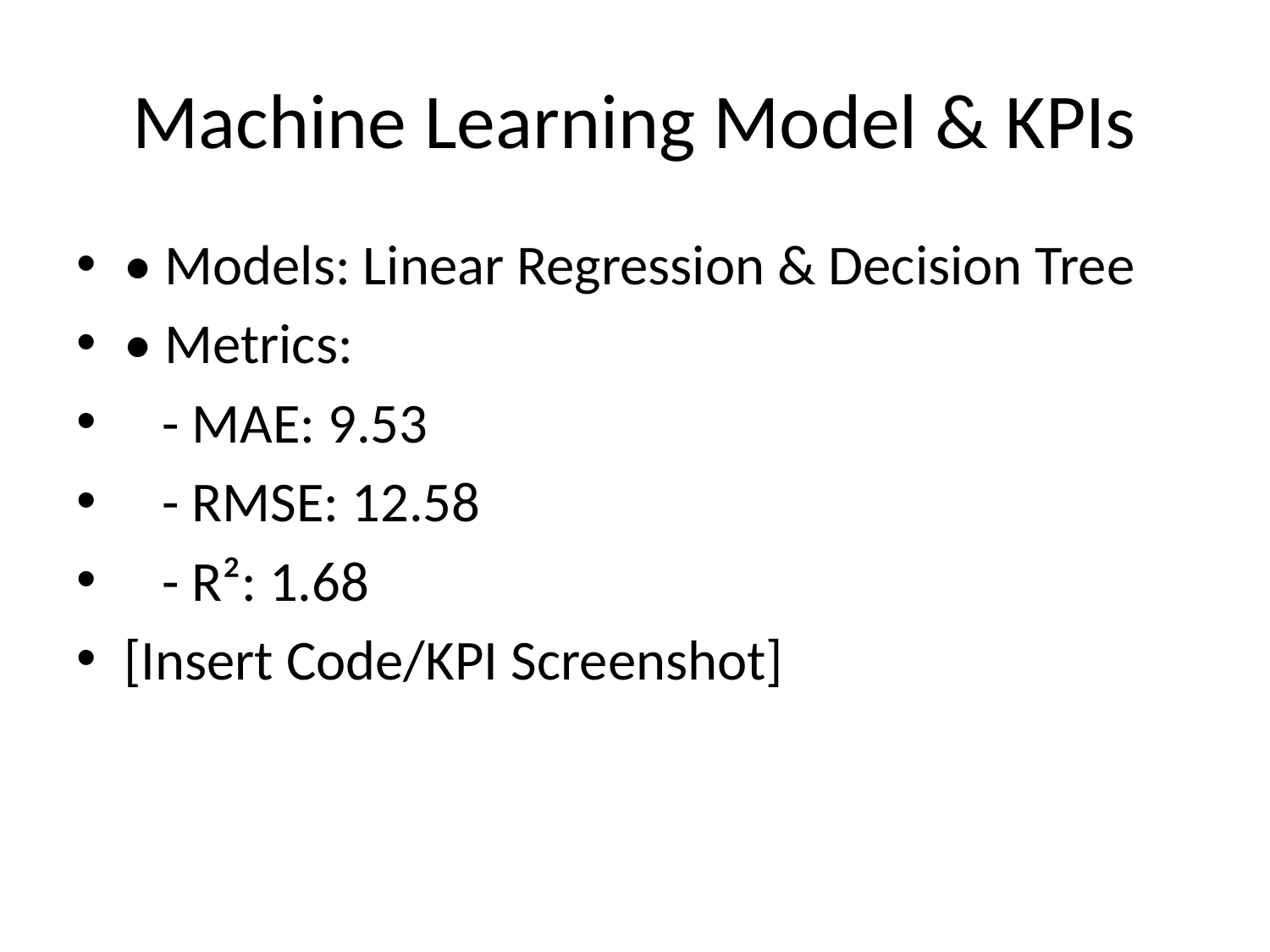

# Machine Learning Model & KPIs
• Models: Linear Regression & Decision Tree
• Metrics:
   - MAE: 9.53
   - RMSE: 12.58
   - R²: 1.68
[Insert Code/KPI Screenshot]